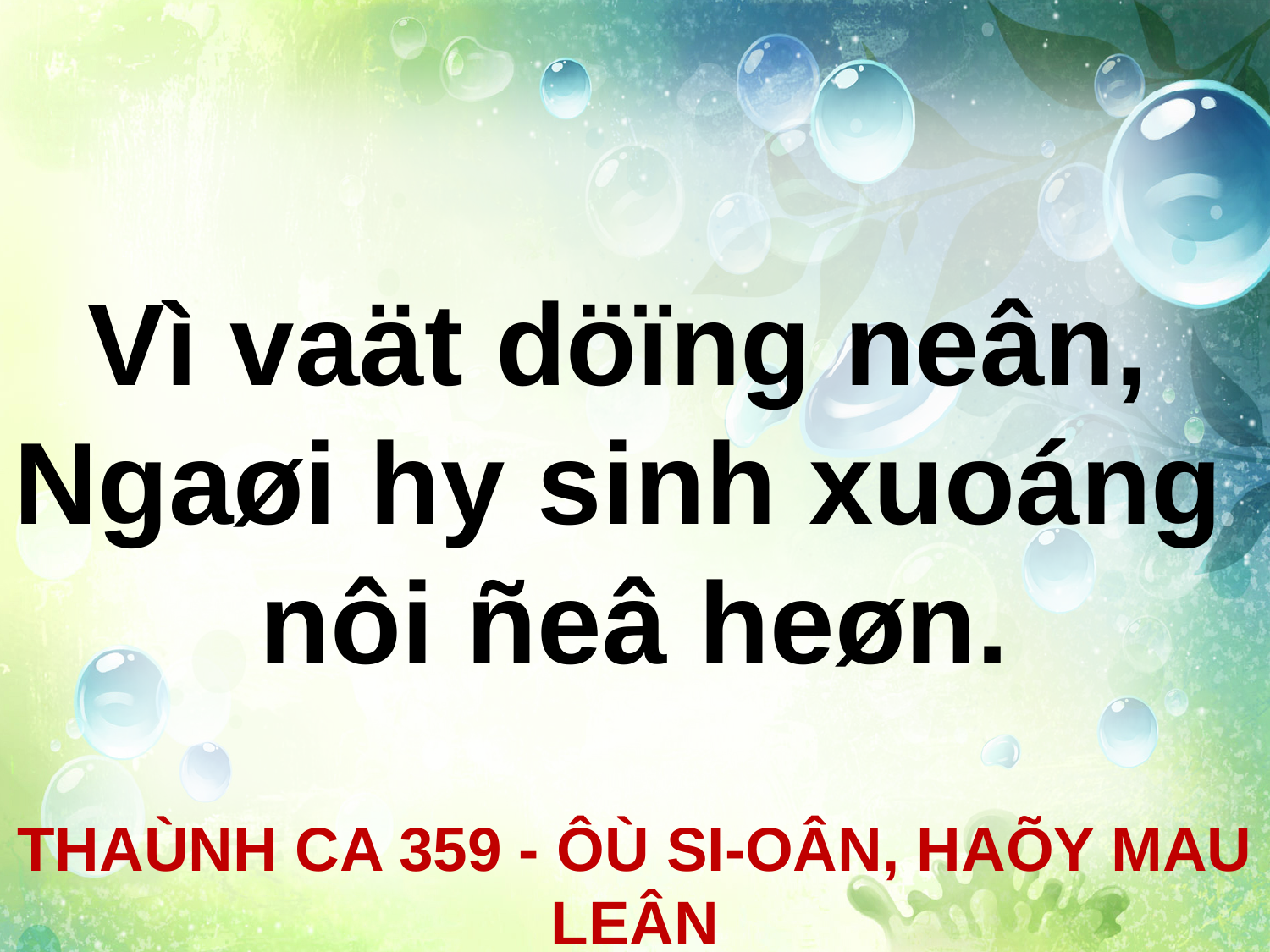

Vì vaät döïng neân,
Ngaøi hy sinh xuoáng
nôi ñeâ heøn.
THAÙNH CA 359 - ÔÙ SI-OÂN, HAÕY MAU LEÂN